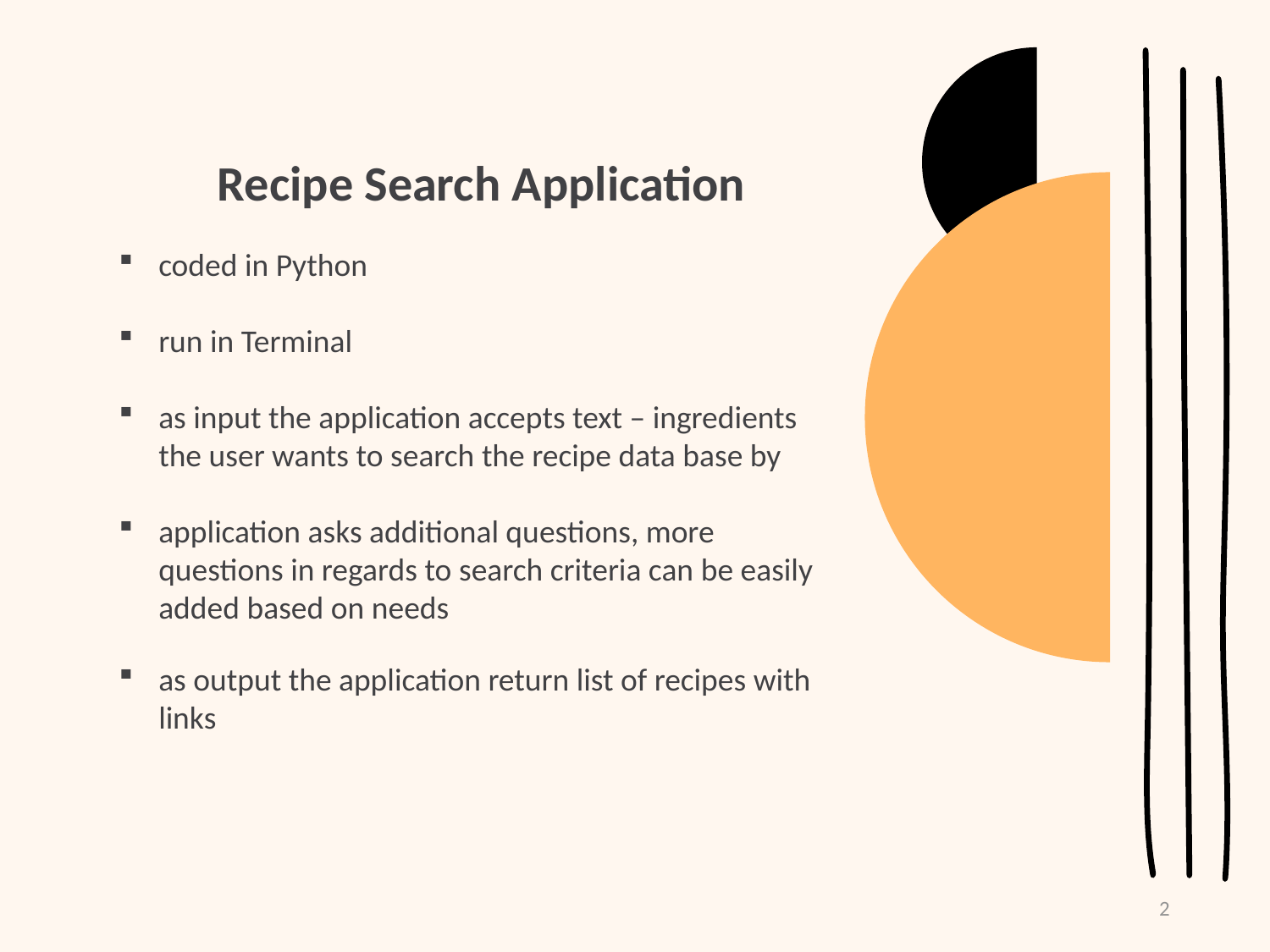

Recipe Search Application

coded in Python

run in Terminal

as input the application accepts text – ingredients the user wants to search the recipe data base by

application asks additional questions, more questions in regards to search criteria can be easily added based on needs

as output the application return list of recipes with links
2